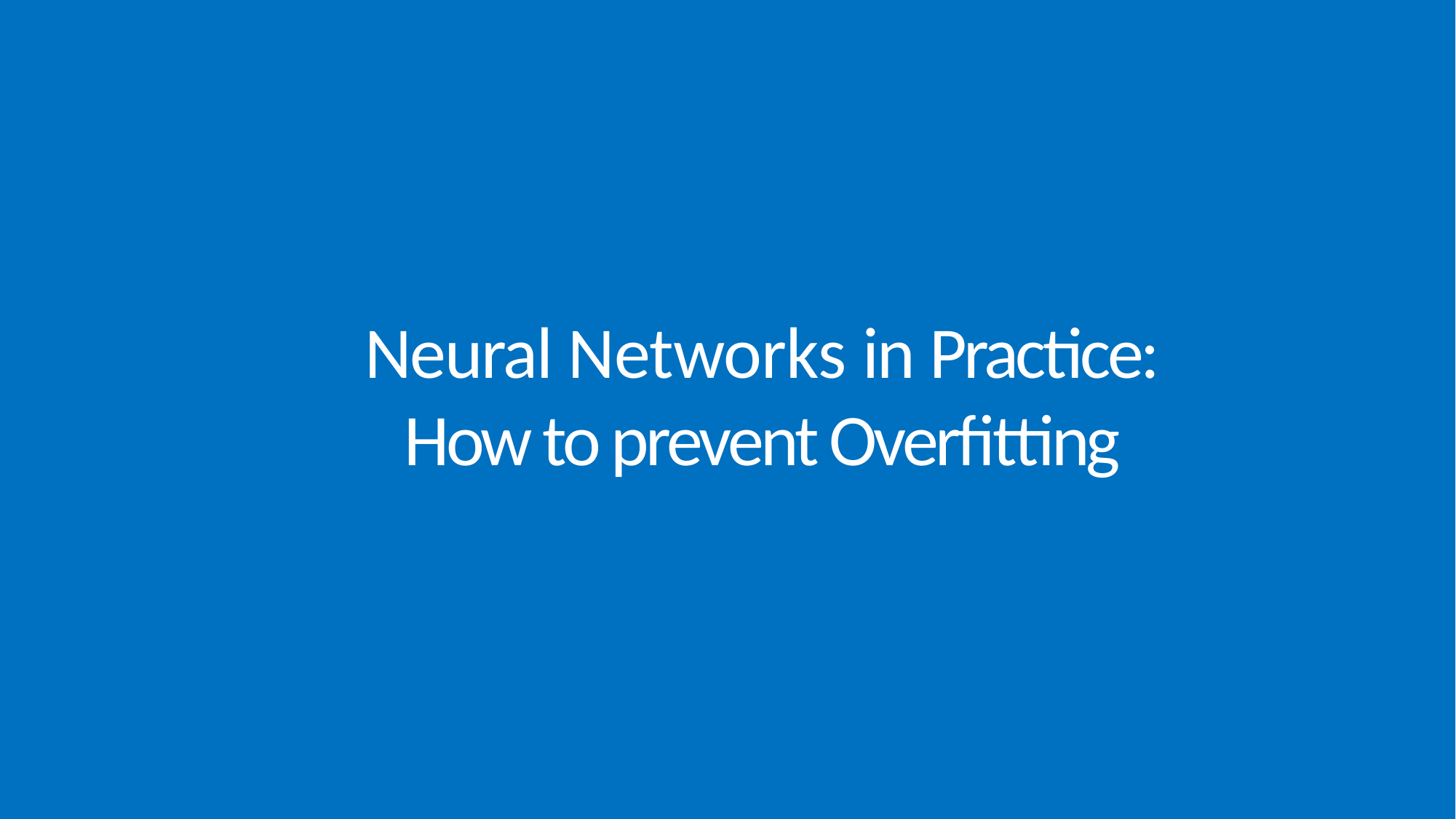

Neural Networks in Practice:
How to prevent Overfitting